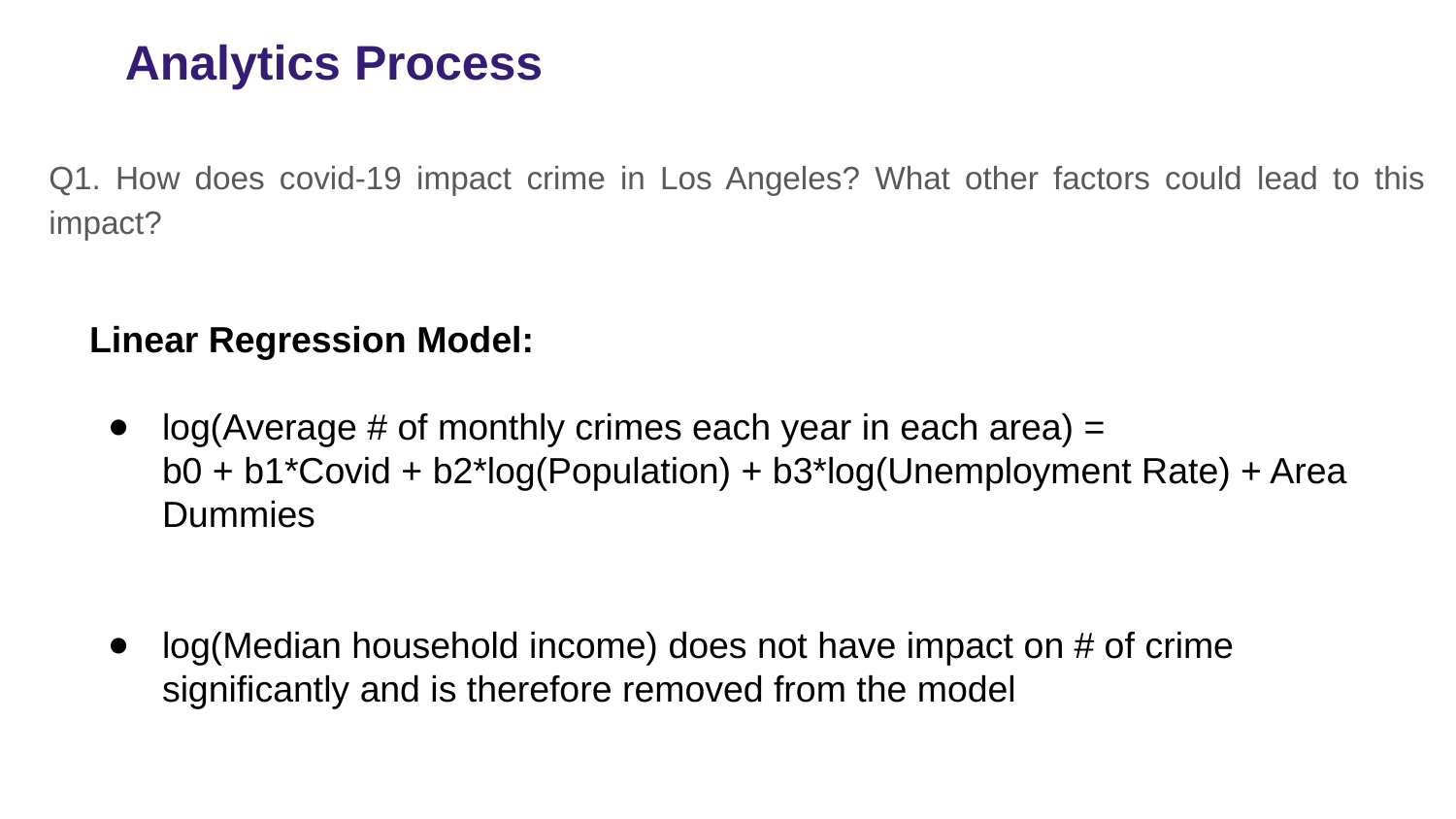

Analytics Process
Q1. How does covid-19 impact crime in Los Angeles? What other factors could lead to this impact?

Linear Regression Model:

log(Average # of monthly crimes each year in each area) =
b0 + b1*Covid + b2*log(Population) + b3*log(Unemployment Rate) + Area Dummies

log(Median household income) does not have impact on # of crime significantly and is therefore removed from the model